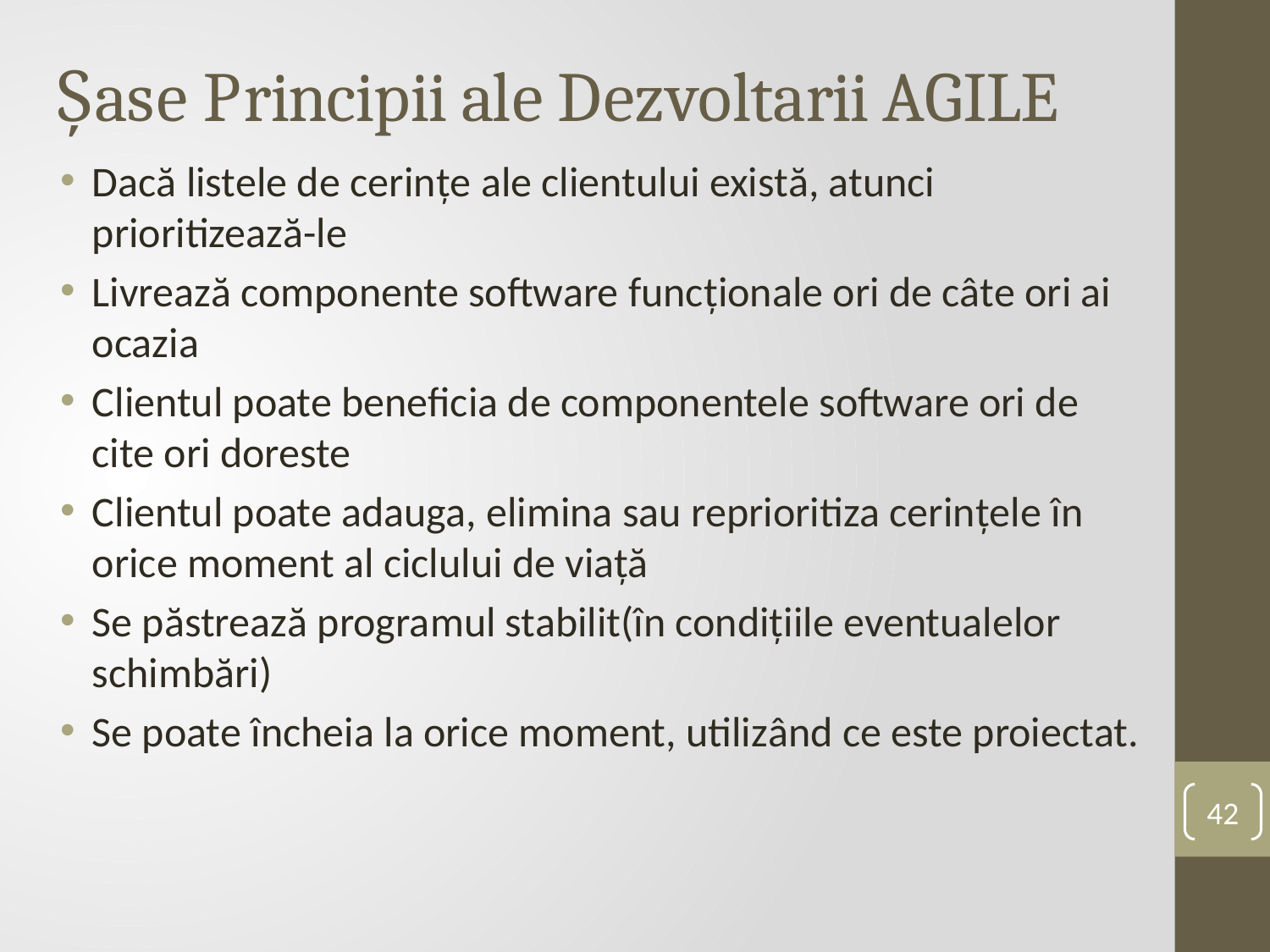

# Șase Principii ale Dezvoltarii AGILE
Dacă listele de cerințe ale clientului există, atunci prioritizează-le
Livrează componente software funcționale ori de câte ori ai ocazia
Clientul poate beneficia de componentele software ori de cite ori doreste
Clientul poate adauga, elimina sau reprioritiza cerințele în orice moment al ciclului de viață
Se păstrează programul stabilit(în condițiile eventualelor schimbări)
Se poate încheia la orice moment, utilizând ce este proiectat.
42